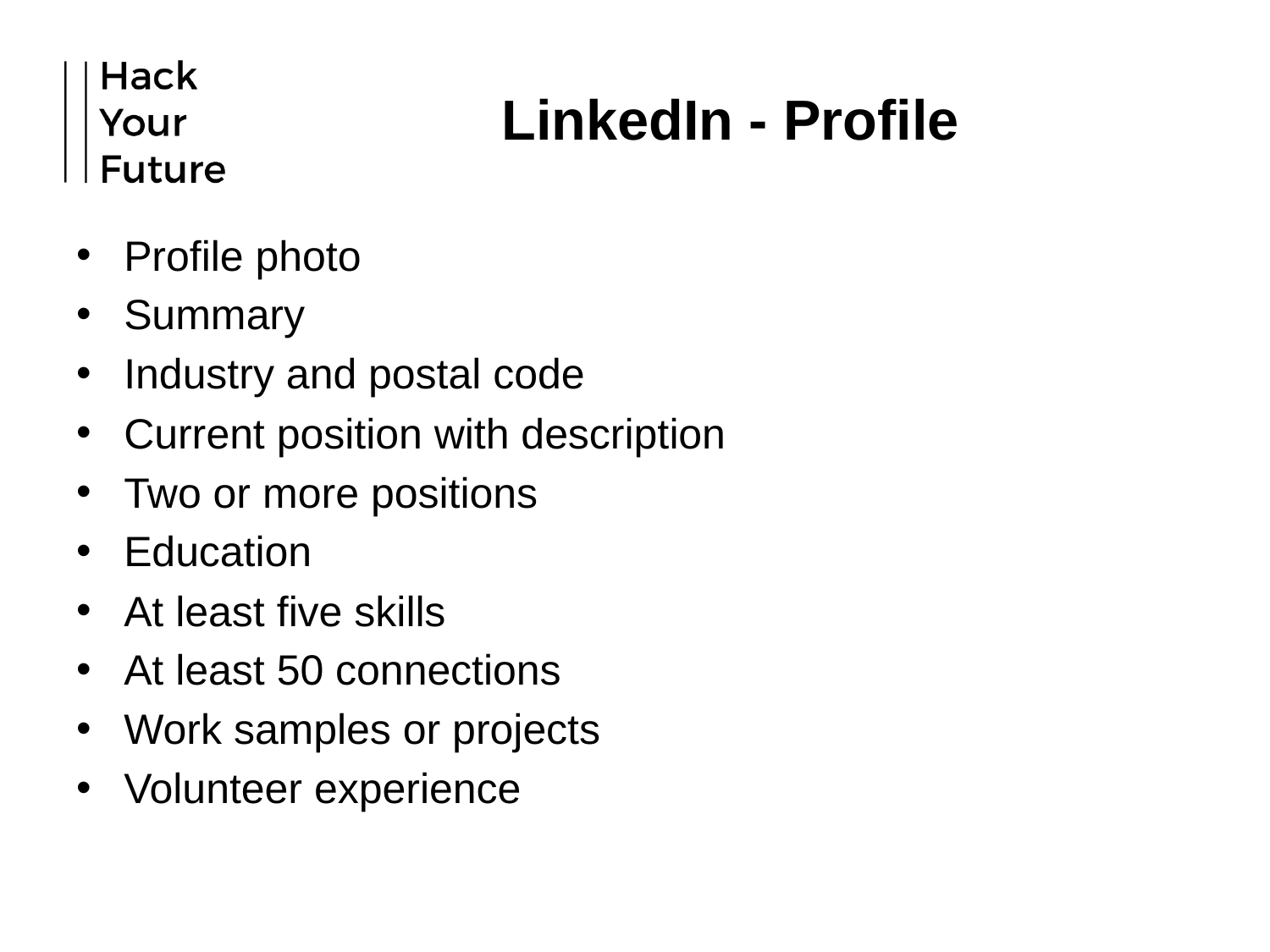

# LinkedIn - Profile
Profile photo
Summary
Industry and postal code
Current position with description
Two or more positions
Education
At least five skills
At least 50 connections
Work samples or projects
Volunteer experience